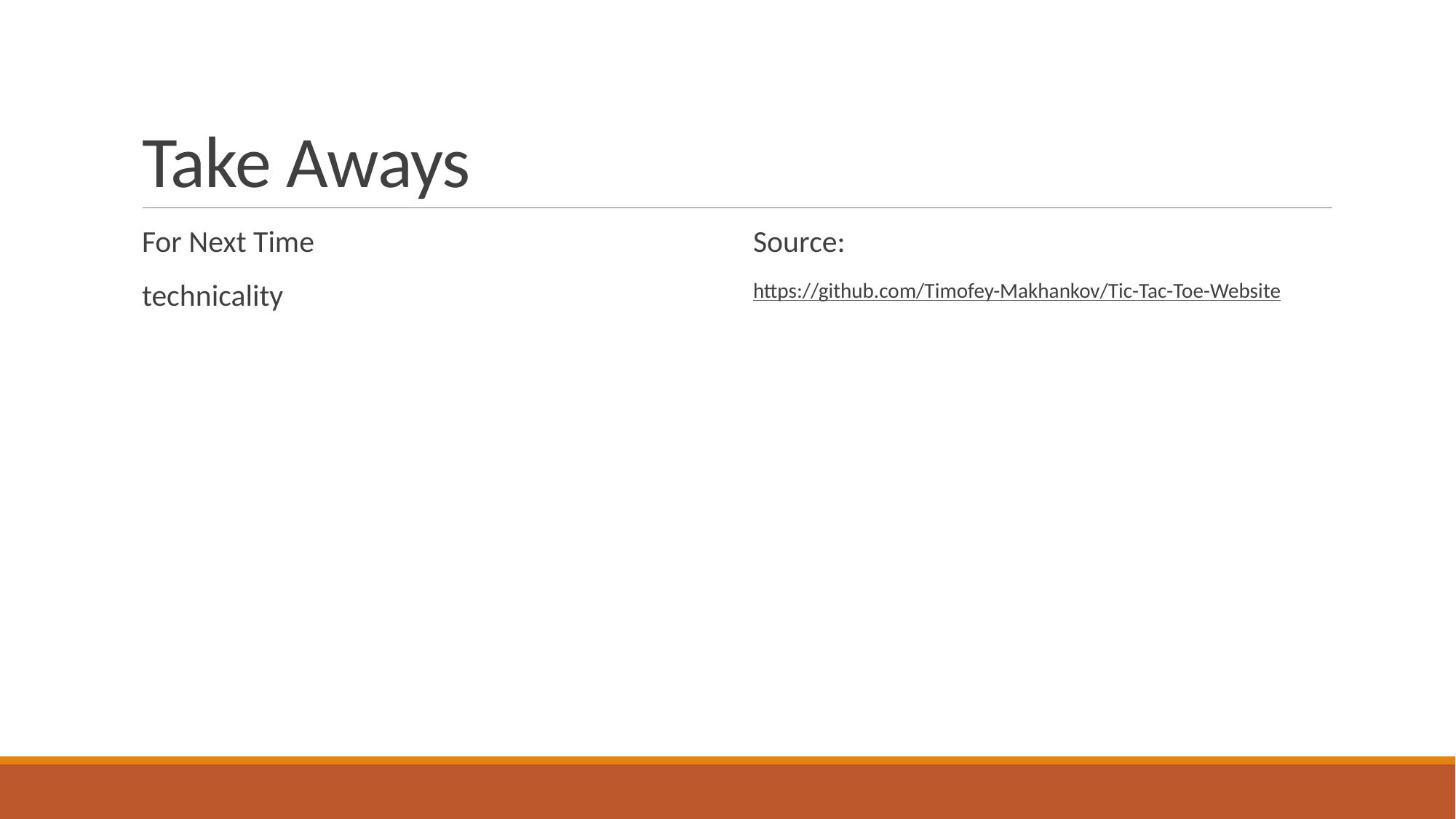

# Take Aways
For Next Time
technicality
Source:
https://github.com/Timofey-Makhankov/Tic-Tac-Toe-Website